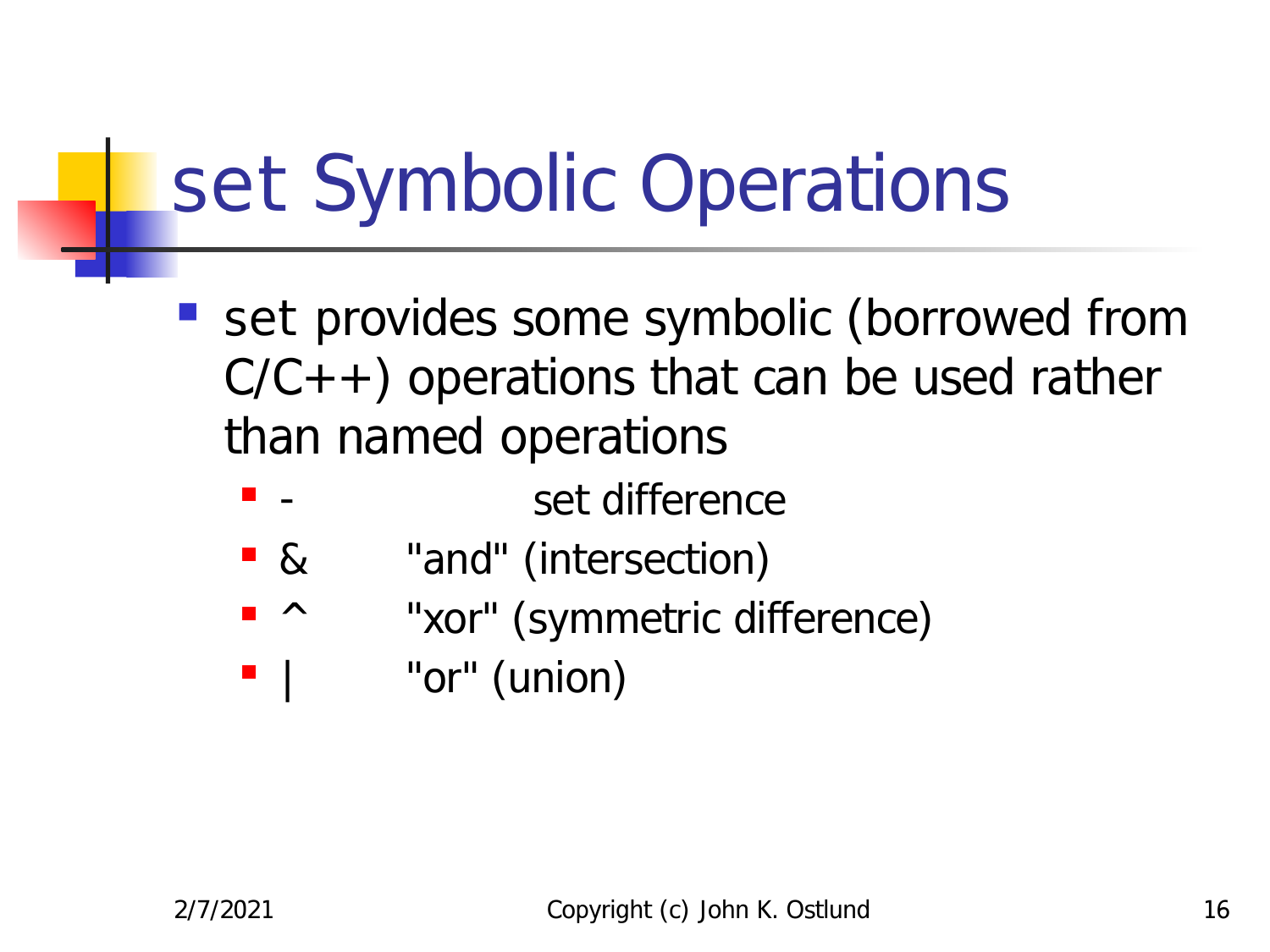

# set Symbolic Operations
set provides some symbolic (borrowed from C/C++) operations that can be used rather than named operations
-		set difference
&	"and" (intersection)
^	"xor" (symmetric difference)
|	"or" (union)

2/7/2021
Copyright (c) John K. Ostlund
16